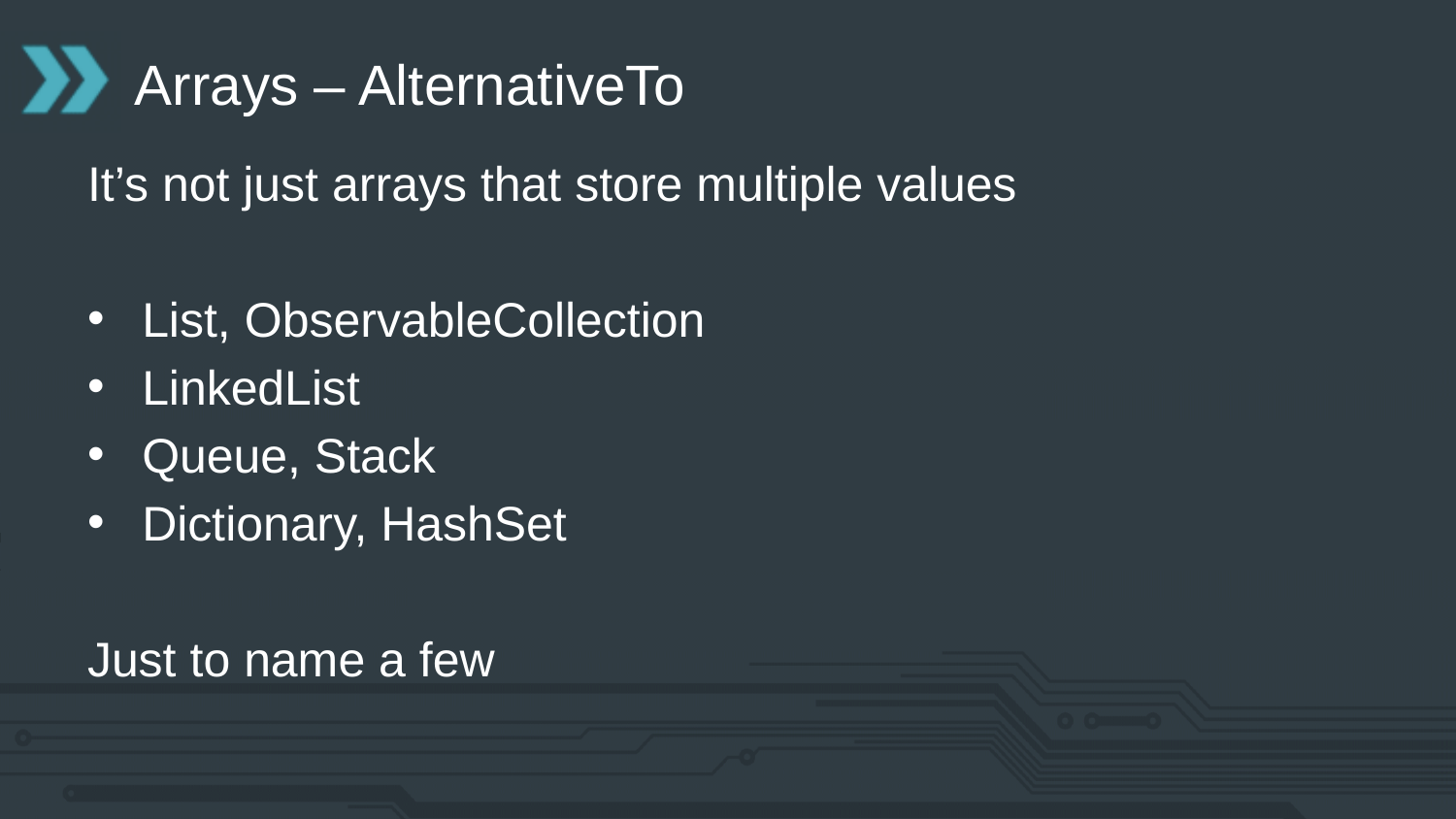

# Arrays – AlternativeTo
It’s not just arrays that store multiple values

List, ObservableCollection
LinkedList
Queue, Stack
Dictionary, HashSet

Just to name a few